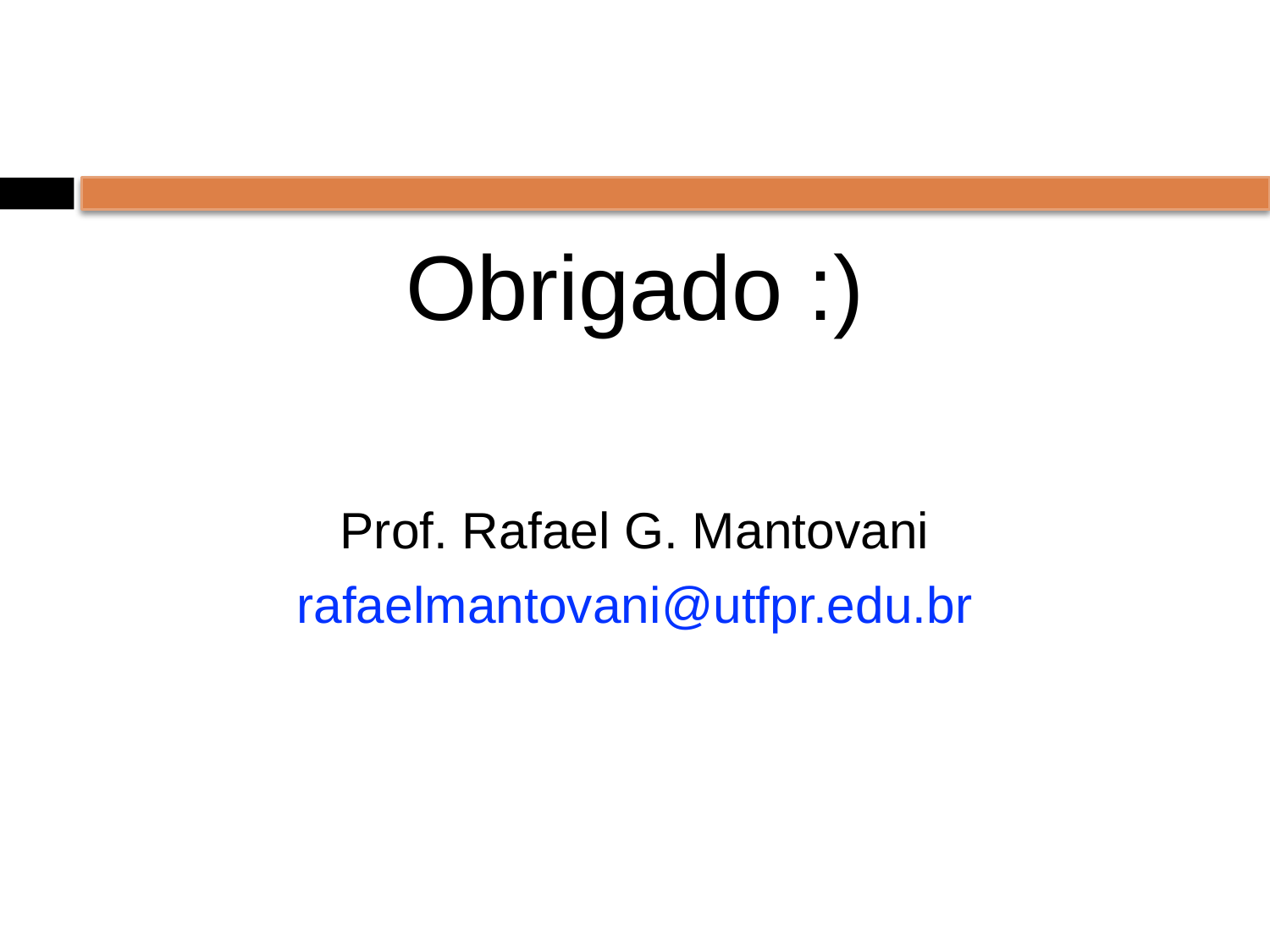

Obrigado :)

Prof. Rafael G. Mantovani
rafaelmantovani@utfpr.edu.br